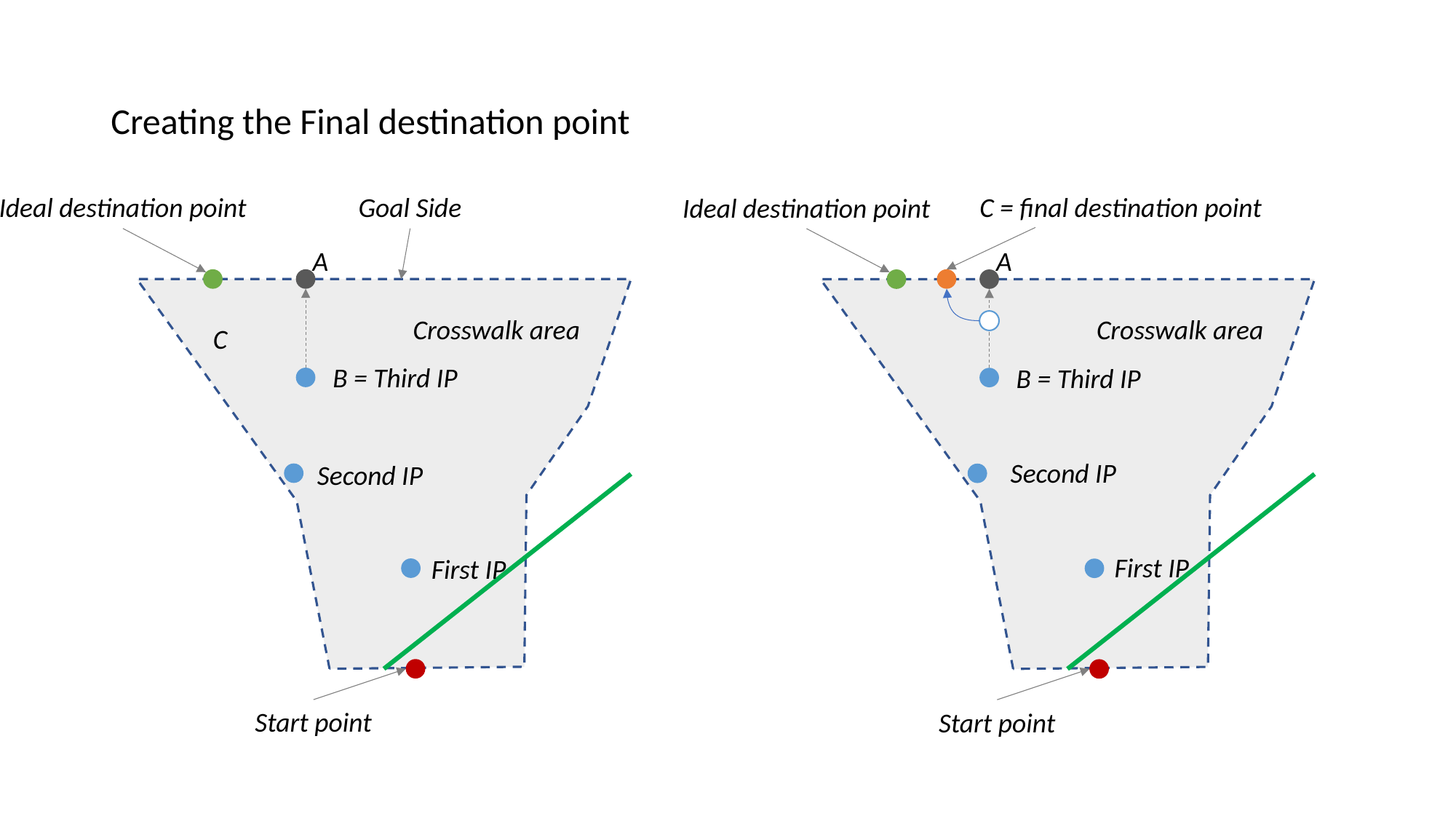

# Creating the Final destination point
C = final destination point
Goal Side
Ideal destination point

Crosswalk area
First IP

Start point
Ideal destination point

Crosswalk area
First IP

Start point
A
A

C
B = Third IP
B = Third IP

Second IP
Second IP